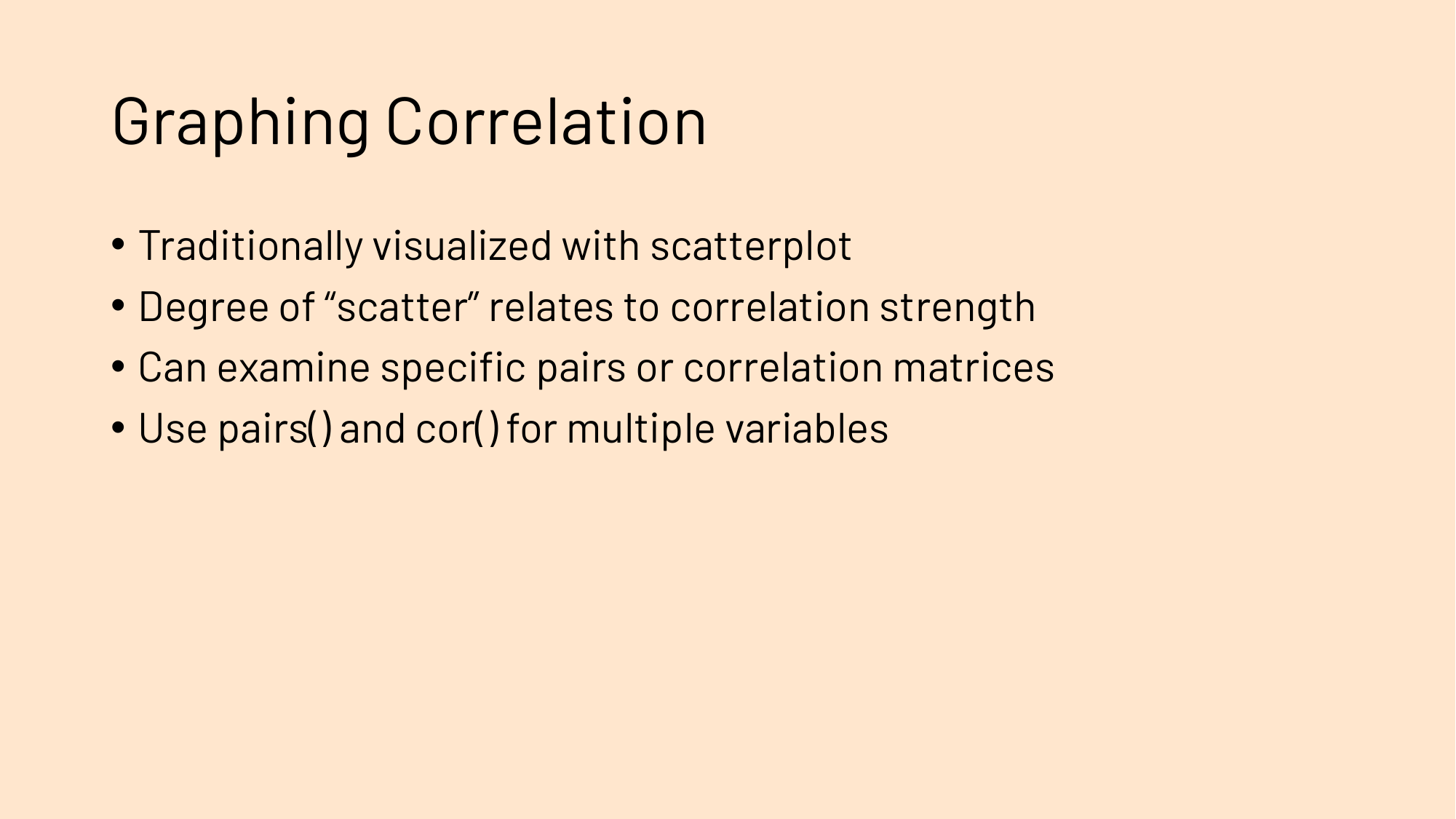

# Graphing Correlation
Traditionally visualized with scatterplot
Degree of “scatter” relates to correlation strength
Can examine specific pairs or correlation matrices
Use pairs() and cor() for multiple variables